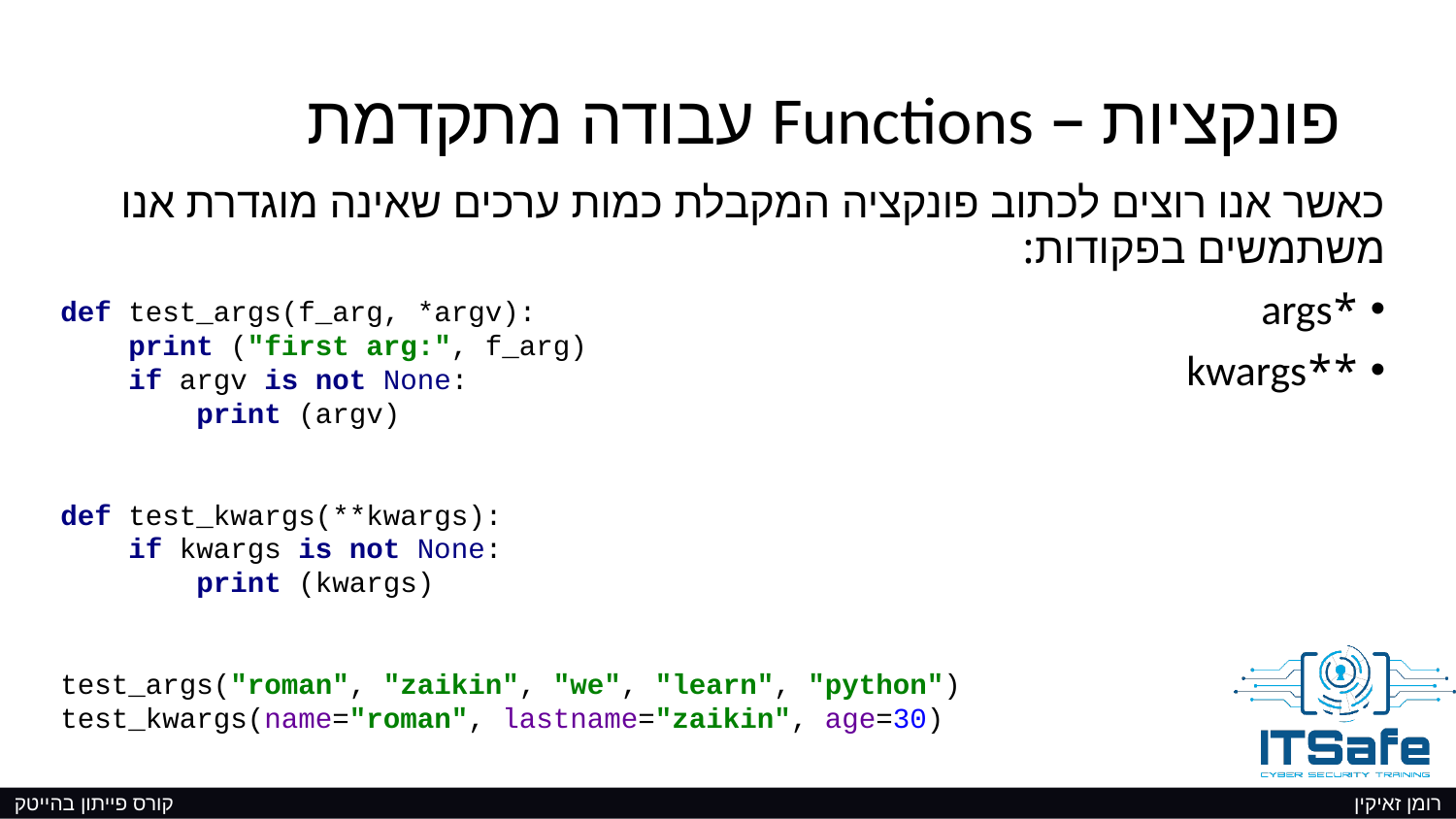

# פונקציות – Functions עבודה מתקדמת
כאשר אנו רוצים לכתוב פונקציה המקבלת כמות ערכים שאינה מוגדרת אנו משתמשים בפקודות:
*args
**kwargs

def test_args(f_arg, *argv):
    print ("first arg:", f_arg)
    if argv is not None:
        print (argv)
def test_kwargs(**kwargs):
    if kwargs is not None:
        print (kwargs)
test_args("roman", "zaikin", "we", "learn", "python")
test_kwargs(name="roman", lastname="zaikin", age=30)